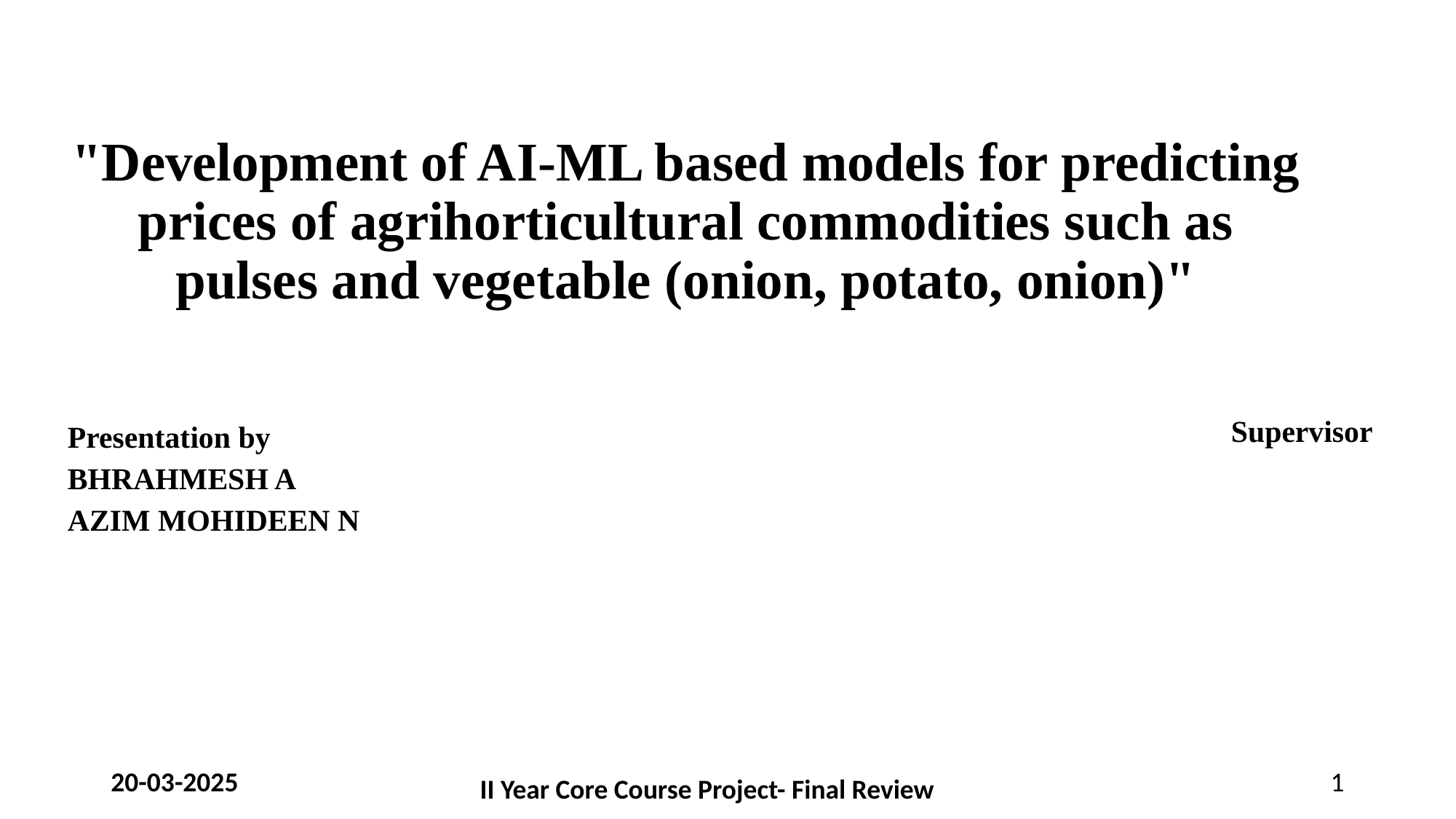

# "Development of AI-ML based models for predicting prices of agrihorticultural commodities such as pulses and vegetable (onion, potato, onion)"
Supervisor
Presentation by
BHRAHMESH A
AZIM MOHIDEEN N

20-03-2025
1
II Year Core Course Project- Final Review